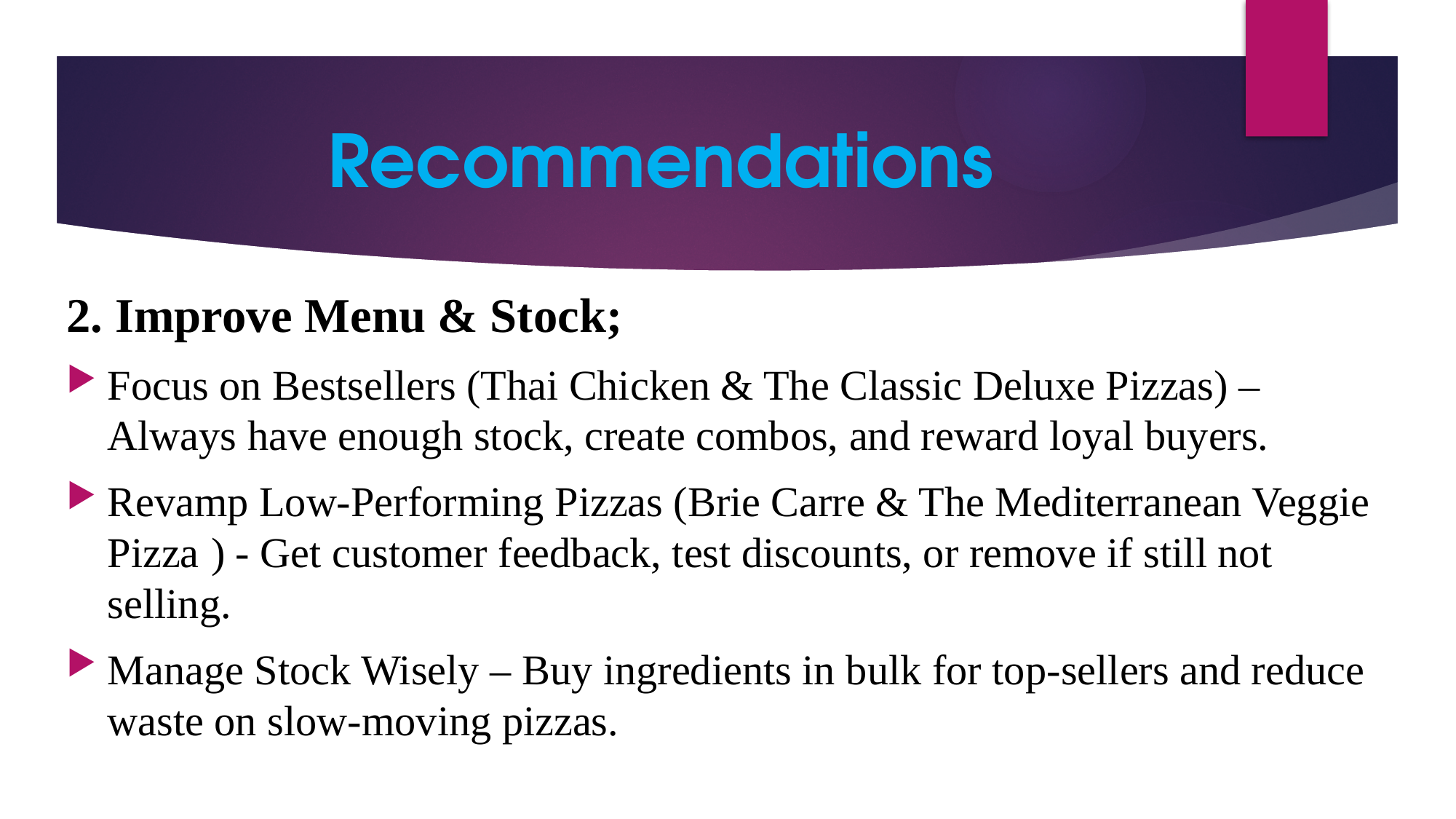

# Recommendations
2. Improve Menu & Stock;
Focus on Bestsellers (Thai Chicken & The Classic Deluxe Pizzas) – Always have enough stock, create combos, and reward loyal buyers.
Revamp Low-Performing Pizzas (Brie Carre & The Mediterranean Veggie Pizza ) - Get customer feedback, test discounts, or remove if still not selling.
Manage Stock Wisely – Buy ingredients in bulk for top-sellers and reduce waste on slow-moving pizzas.